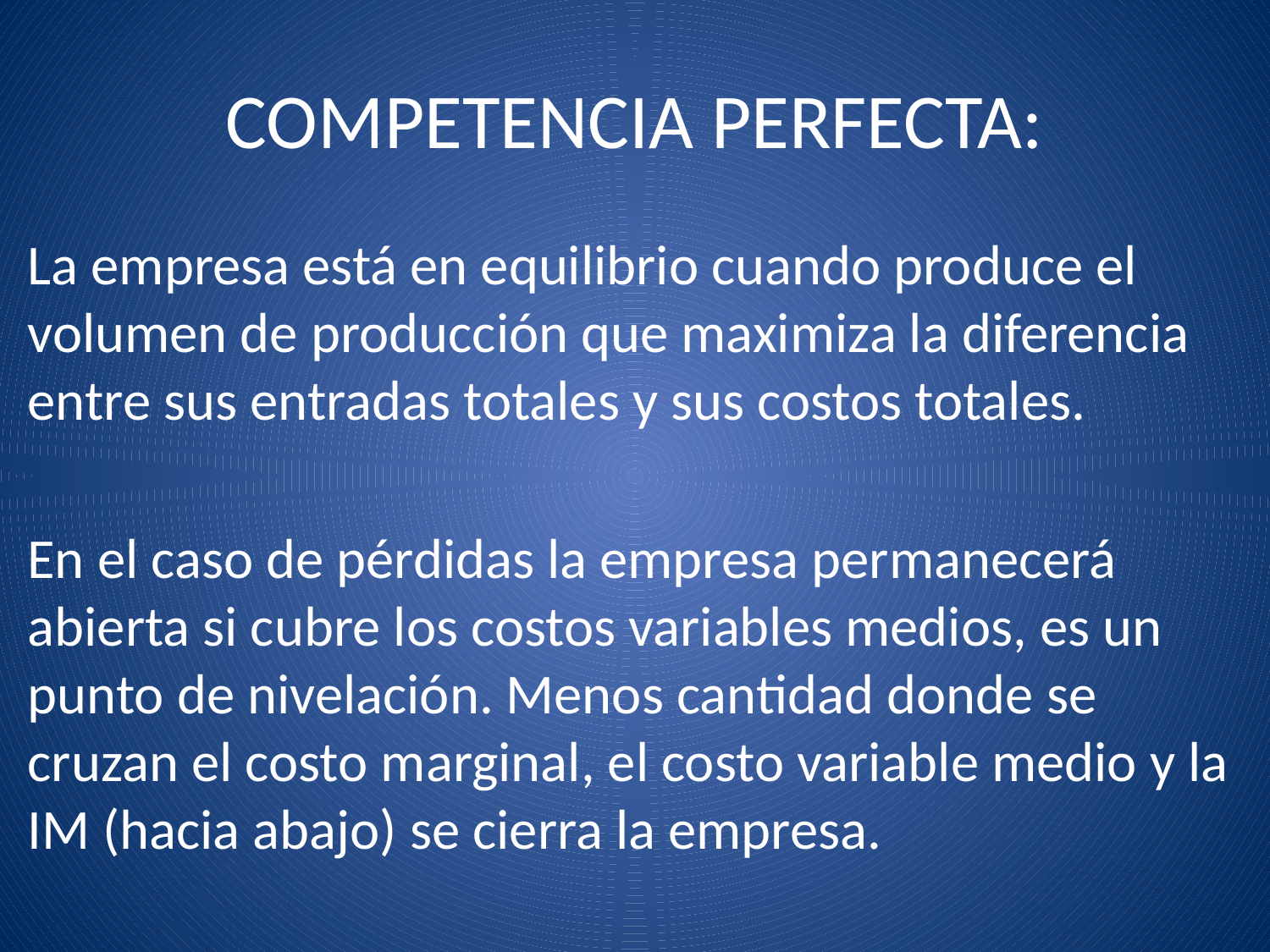

# COMPETENCIA PERFECTA:
La empresa está en equilibrio cuando produce el volumen de producción que maximiza la diferencia entre sus entradas totales y sus costos totales.

En el caso de pérdidas la empresa permanecerá abierta si cubre los costos variables medios, es un punto de nivelación. Menos cantidad donde se cruzan el costo marginal, el costo variable medio y la IM (hacia abajo) se cierra la empresa.